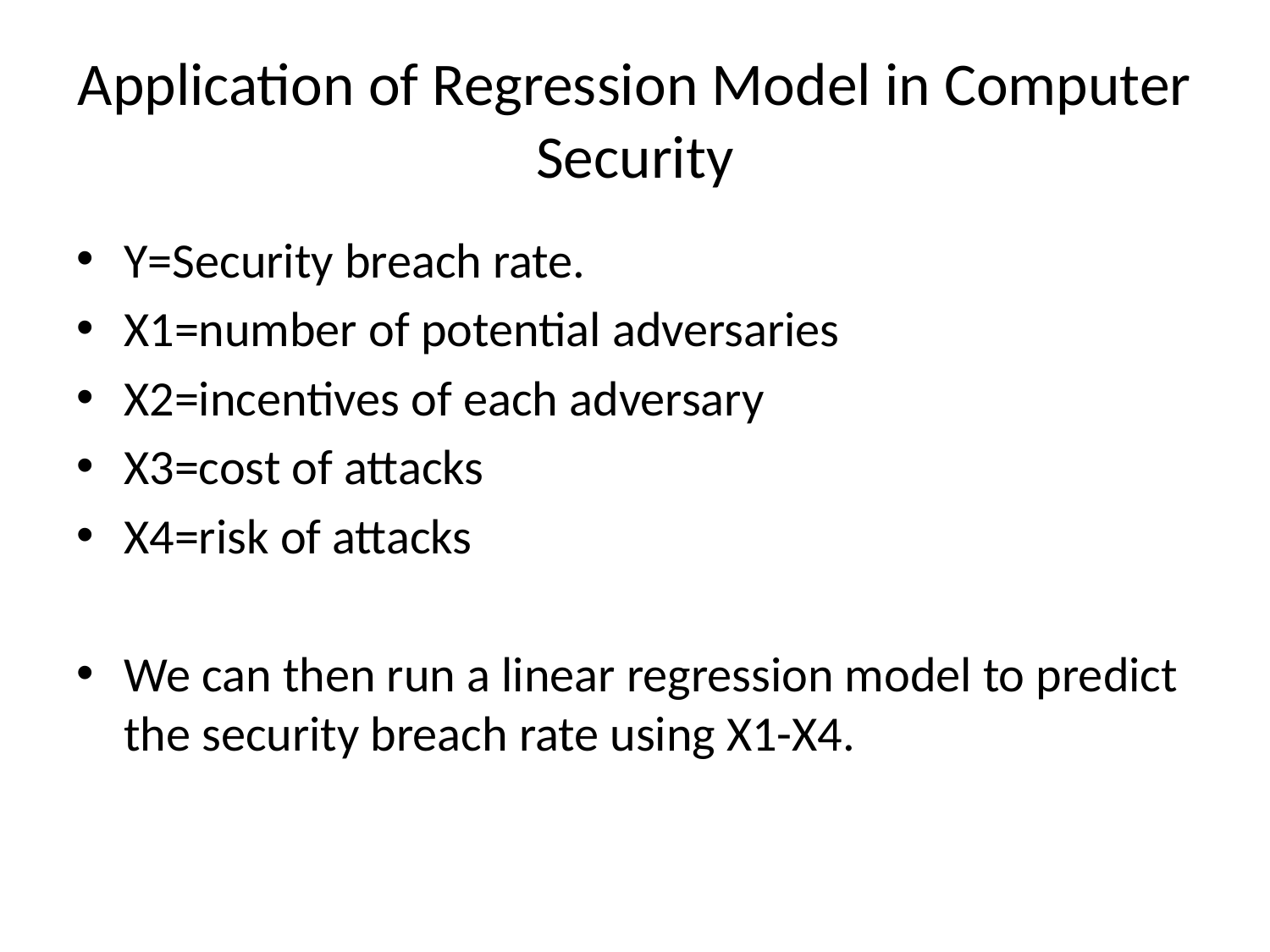

# Application of Regression Model in Computer Security
Y=Security breach rate.
X1=number of potential adversaries
X2=incentives of each adversary
X3=cost of attacks
X4=risk of attacks

We can then run a linear regression model to predict the security breach rate using X1-X4.